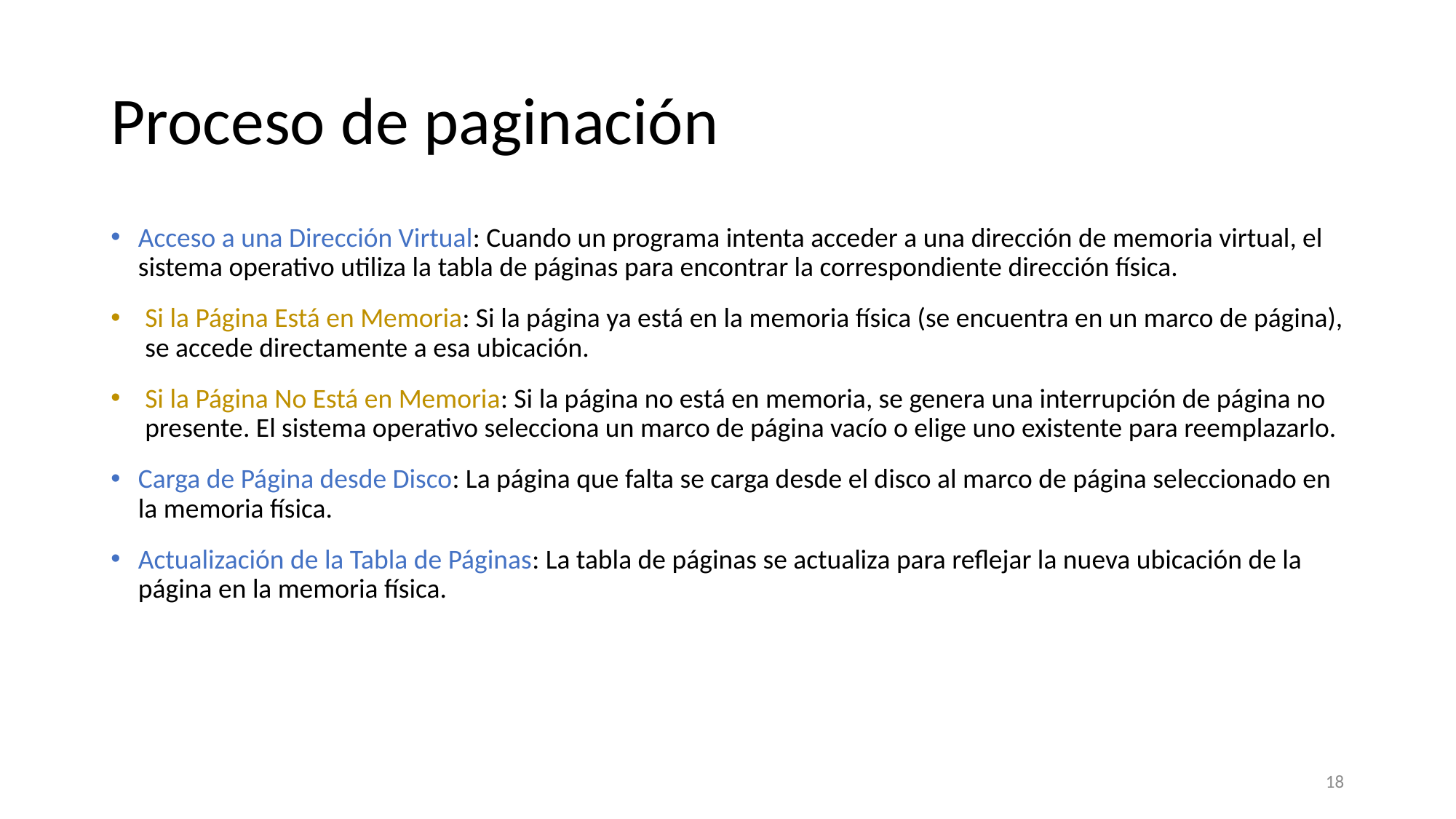

# Proceso de paginación
Acceso a una Dirección Virtual: Cuando un programa intenta acceder a una dirección de memoria virtual, el sistema operativo utiliza la tabla de páginas para encontrar la correspondiente dirección física.
Si la Página Está en Memoria: Si la página ya está en la memoria física (se encuentra en un marco de página), se accede directamente a esa ubicación.
Si la Página No Está en Memoria: Si la página no está en memoria, se genera una interrupción de página no presente. El sistema operativo selecciona un marco de página vacío o elige uno existente para reemplazarlo.
Carga de Página desde Disco: La página que falta se carga desde el disco al marco de página seleccionado en la memoria física.
Actualización de la Tabla de Páginas: La tabla de páginas se actualiza para reflejar la nueva ubicación de la página en la memoria física.
18